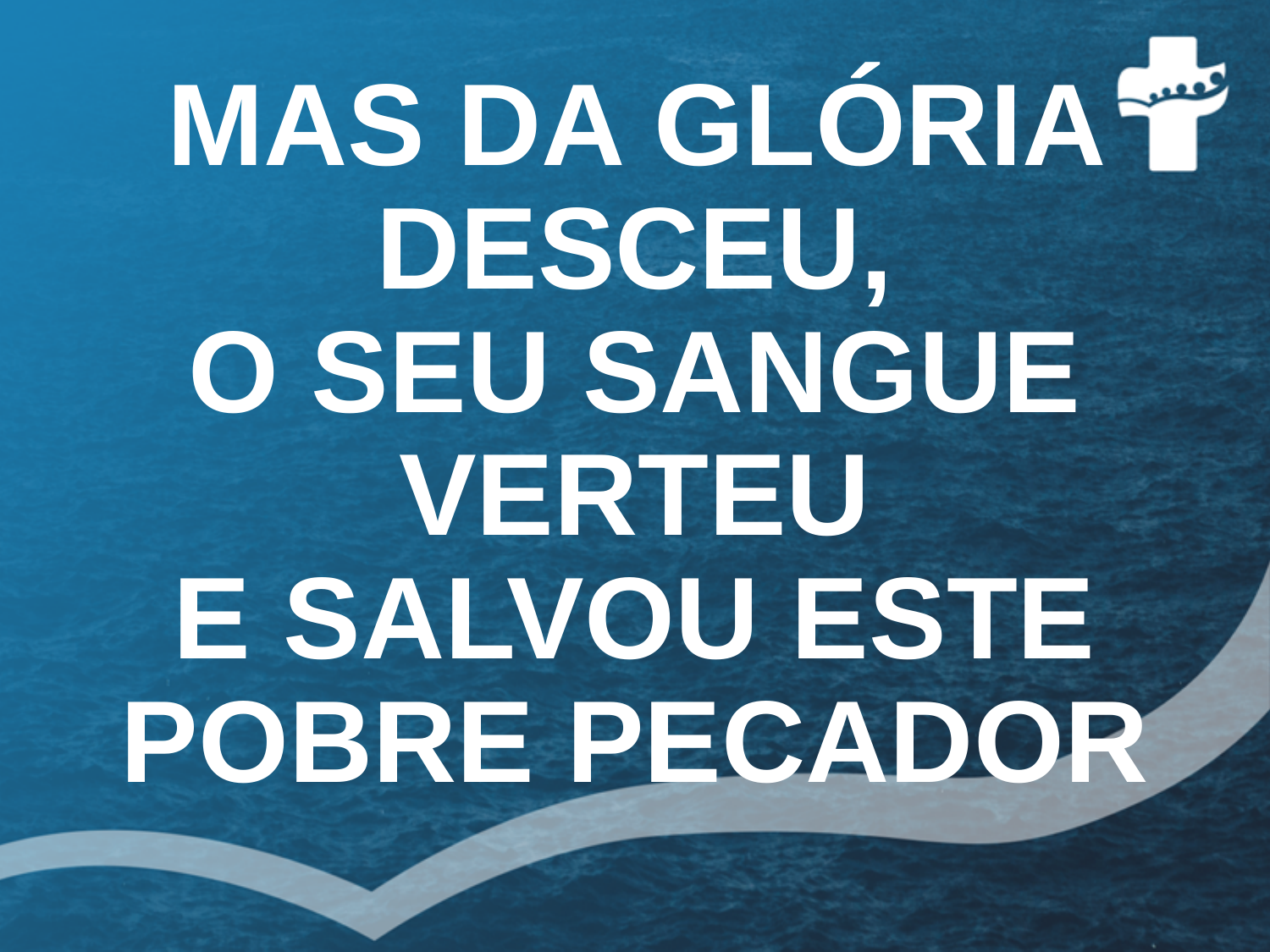

# MAS DA GLÓRIA DESCEU, O SEU SANGUE VERTEU E SALVOU ESTE POBRE PECADOR